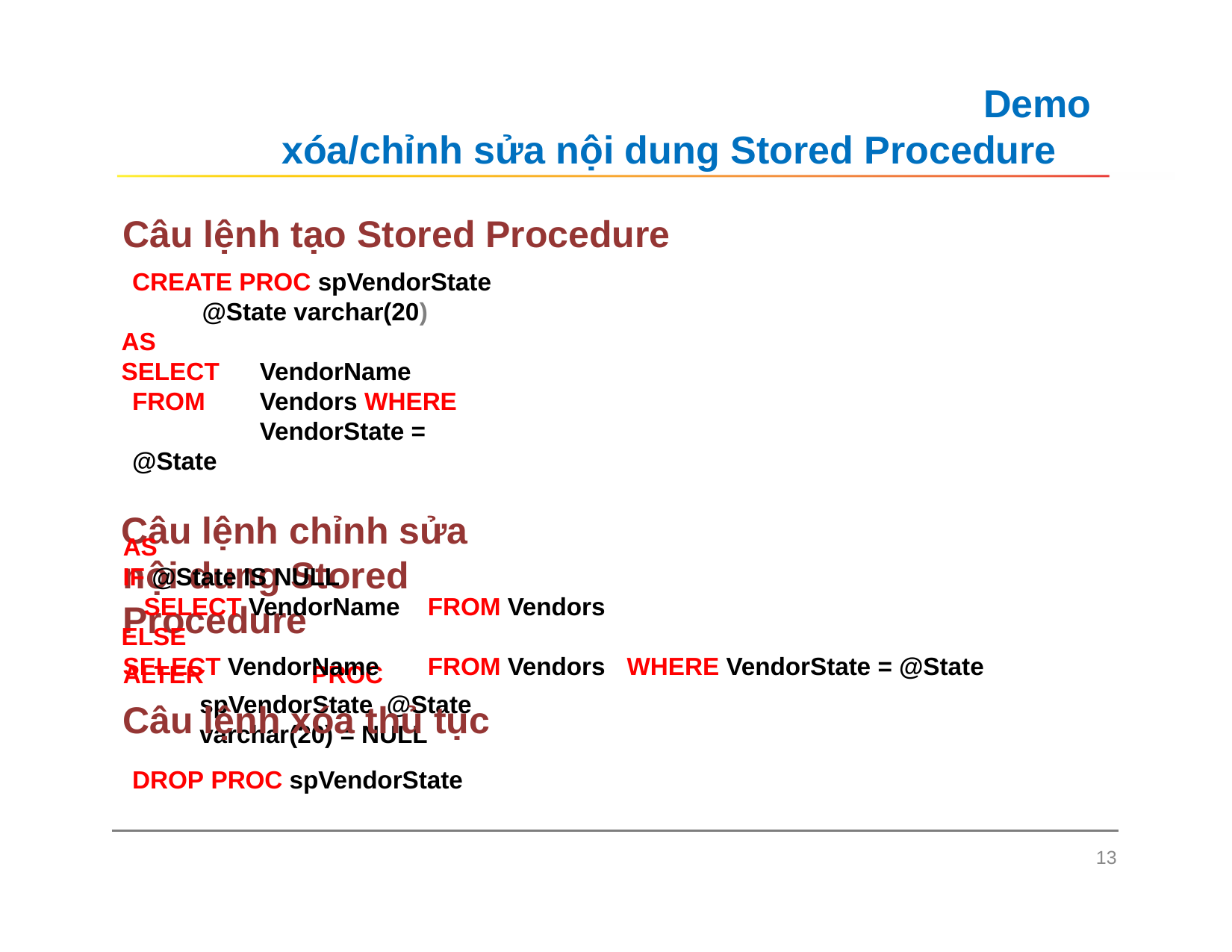

# Demo  xóa/chỉnh sửa nội dung Stored Procedure

Câu lệnh tạo Stored Procedure
CREATE PROC spVendorState  @State varchar(20)
AS
SELECT	VendorName	FROM	Vendors WHERE	VendorState = @State

Câu lệnh chỉnh sửa nội dung Stored Procedure
ALTER	PROC	spVendorState  @State varchar(20) = NULL
AS
IF @State IS NULL  SELECT VendorName
ELSE
SELECT VendorName
FROM Vendors
FROM Vendors
WHERE VendorState = @State
Câu lệnh xóa thủ tục
DROP PROC spVendorState

13